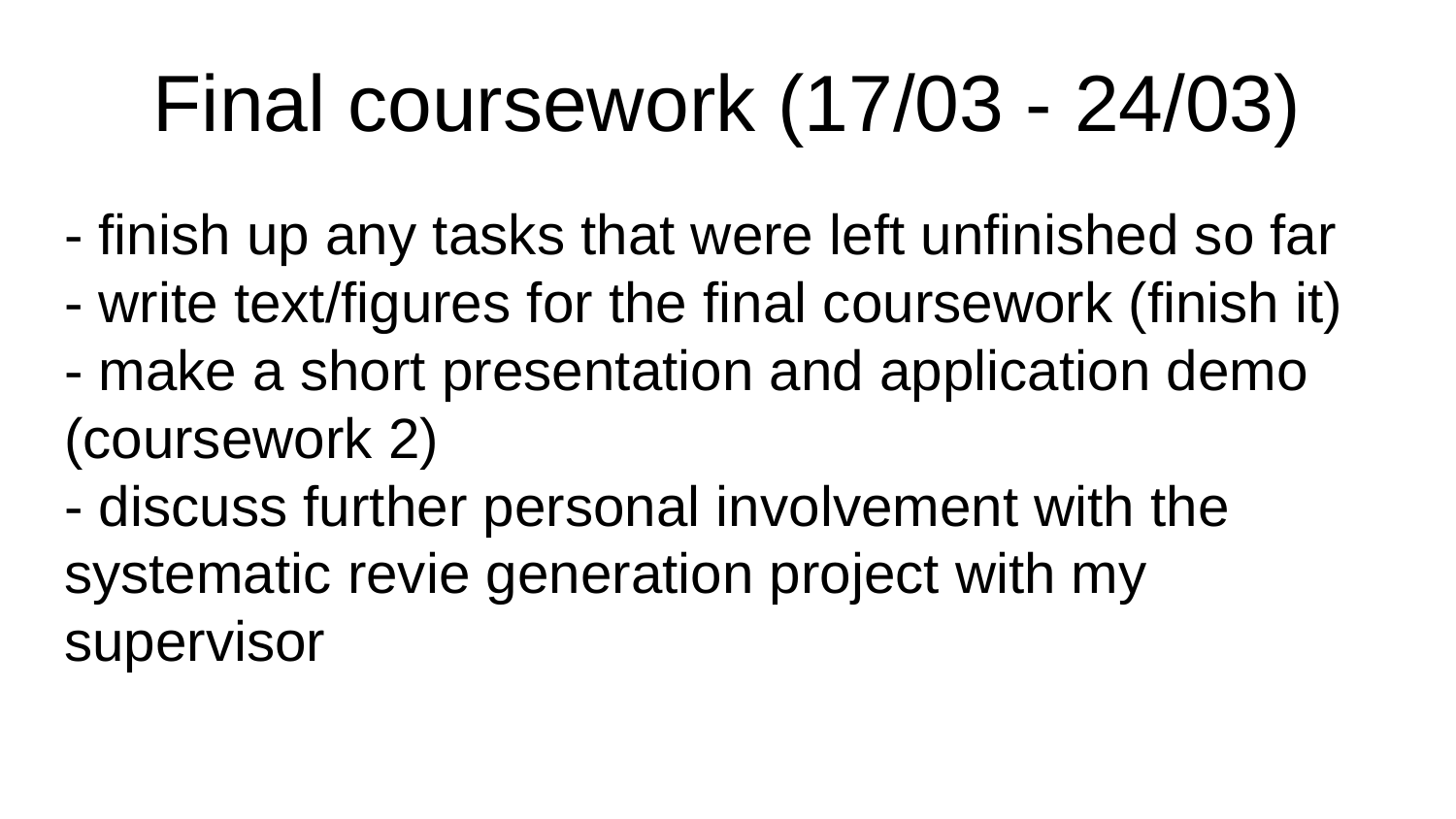

# Final coursework (17/03 - 24/03)
- finish up any tasks that were left unfinished so far
- write text/figures for the final coursework (finish it)
- make a short presentation and application demo (coursework 2)
- discuss further personal involvement with the systematic revie generation project with my supervisor